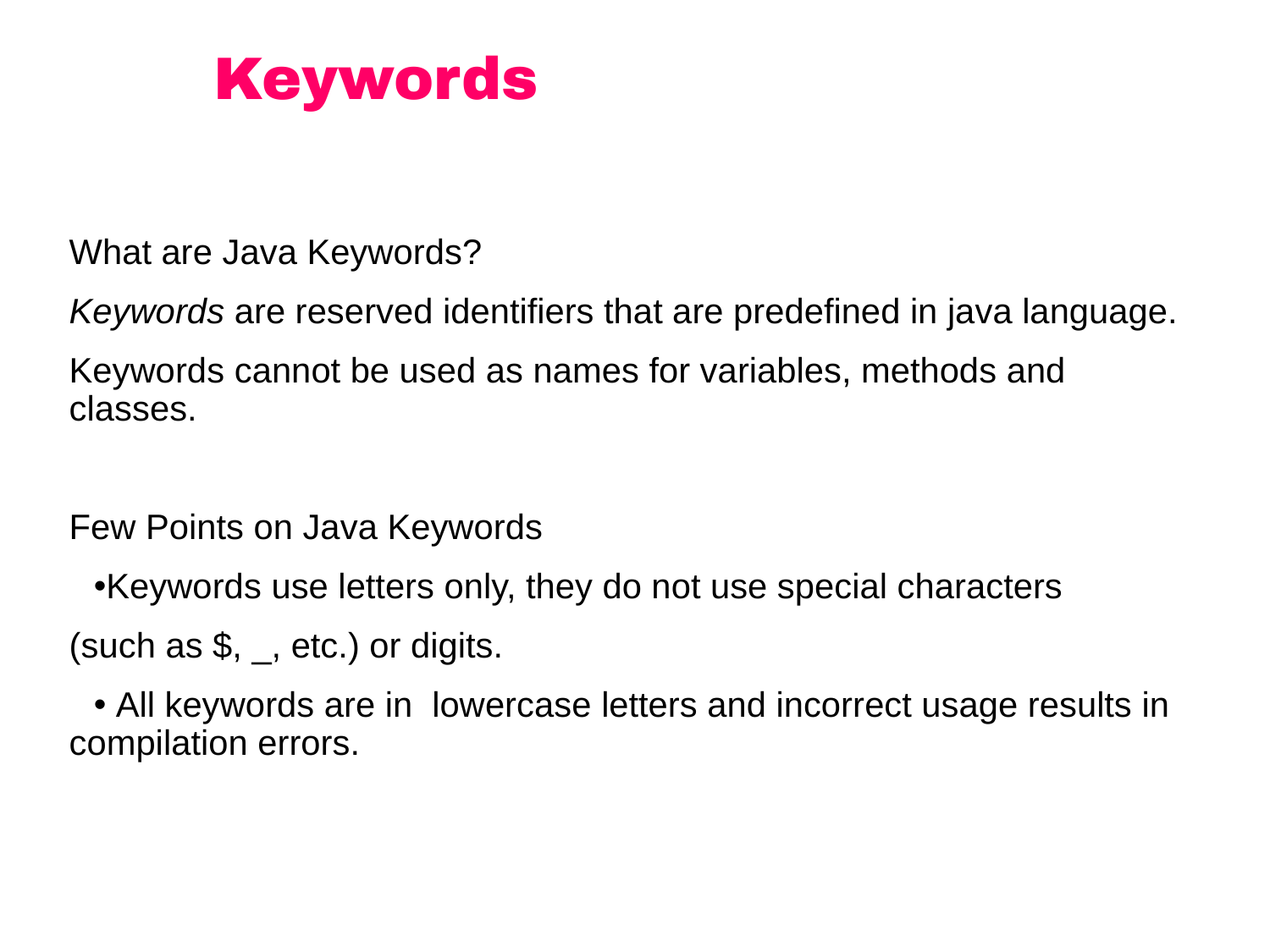

# Keywords
What are Java Keywords?
Keywords are reserved identifiers that are predefined in java language.
Keywords cannot be used as names for variables, methods and classes.

Few Points on Java Keywords
Keywords use letters only, they do not use special characters
(such as $, _, etc.) or digits.
 All keywords are in  lowercase letters and incorrect usage results in compilation errors.